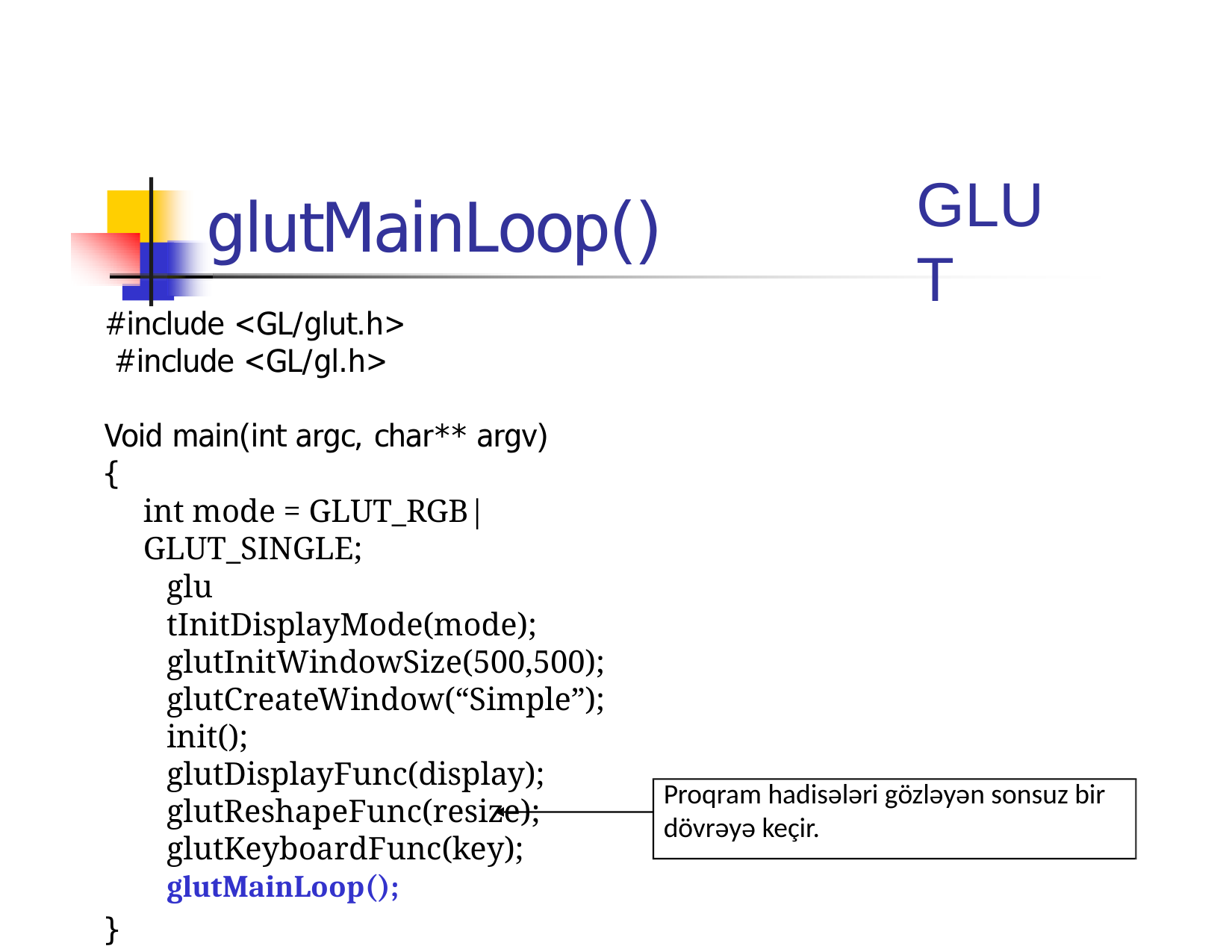

# GLUT
glutMainLoop()
#include <GL/glut.h>  #include <GL/gl.h>

Void main(int argc, char** argv)
{
int mode = GLUT_RGB|GLUT_SINGLE;
glu
tInitDisplayMode(mode);  glutInitWindowSize(500,500);  glutCreateWindow(“Simple”);  init();  glutDisplayFunc(display);  glutReshapeFunc(resize);  glutKeyboardFunc(key);  glutMainLoop();
}
Proqram hadisələri gözləyən sonsuz bir dövrəyə keçir.